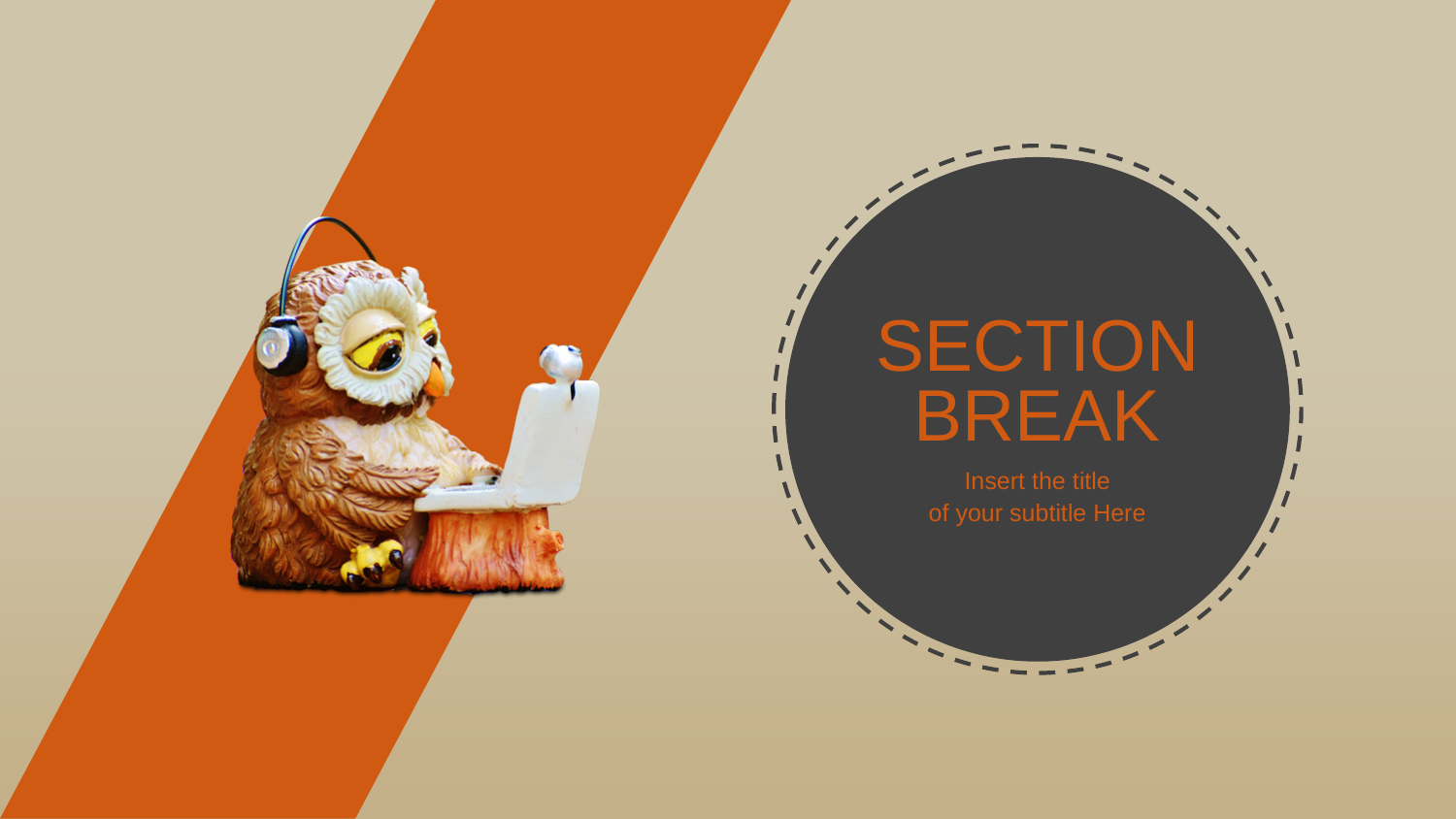

SECTION BREAK
Insert the title
of your subtitle Here